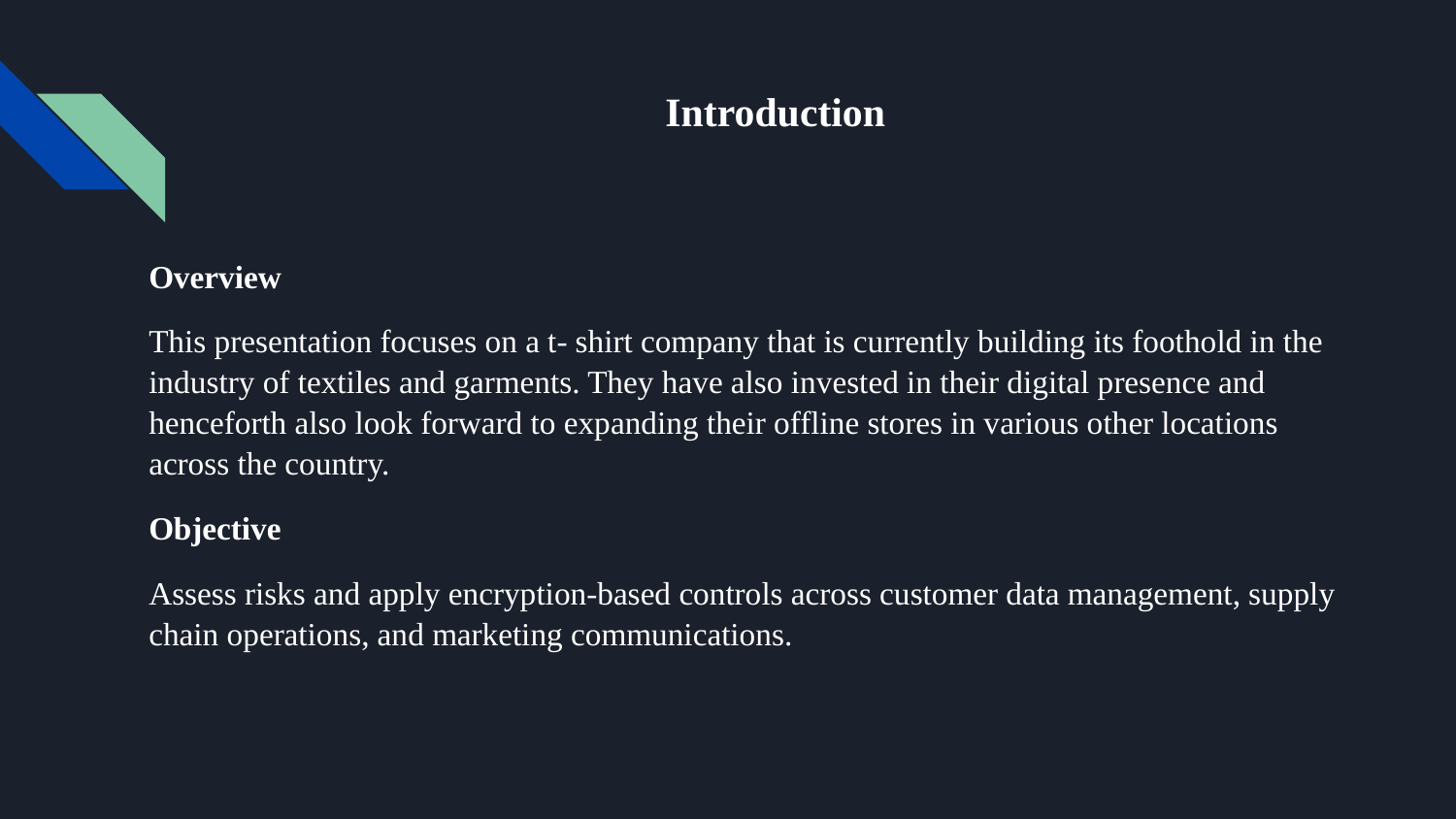

# Introduction
Overview
This presentation focuses on a t- shirt company that is currently building its foothold in the industry of textiles and garments. They have also invested in their digital presence and henceforth also look forward to expanding their offline stores in various other locations across the country.
Objective
Assess risks and apply encryption-based controls across customer data management, supply chain operations, and marketing communications.